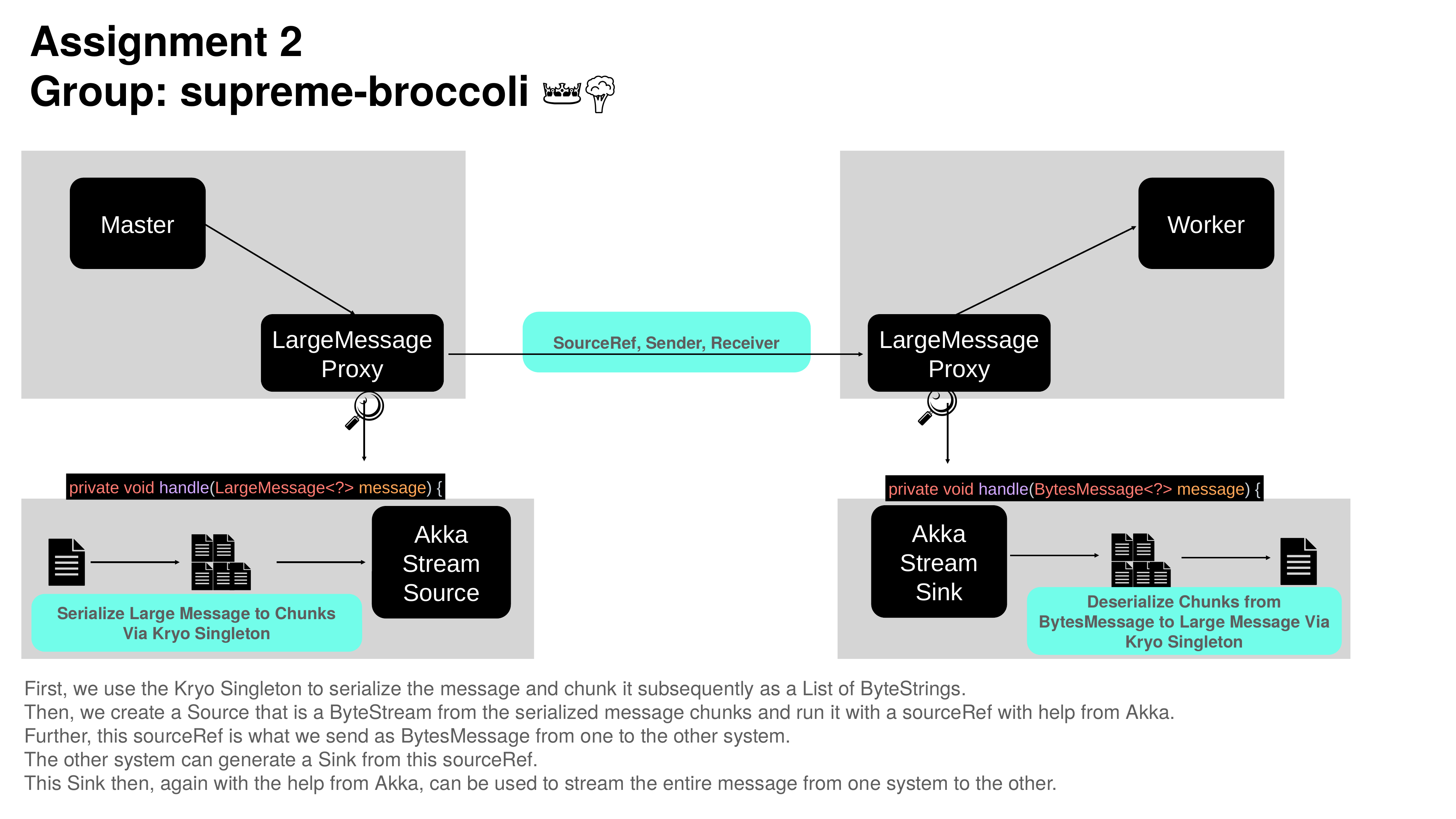

Assignment 2
Group: supreme-broccoli 👑🥦

Master

Worker

SourceRef, Sender, Receiver

LargeMessageProxy

LargeMessageProxy

🔎
🔎

private void handle(LargeMessage<?> message) {
private void handle(BytesMessage<?> message) {

Akka Stream Sink

Akka Stream Source

Deserialize Chunks from BytesMessage to Large Message Via Kryo Singleton

Serialize Large Message to Chunks
Via Kryo Singleton
First, we use the Kryo Singleton to serialize the message and chunk it subsequently as a List of ByteStrings.
Then, we create a Source that is a ByteStream from the serialized message chunks and run it with a sourceRef with help from Akka.
Further, this sourceRef is what we send as BytesMessage from one to the other system.
The other system can generate a Sink from this sourceRef.
This Sink then, again with the help from Akka, can be used to stream the entire message from one system to the other.